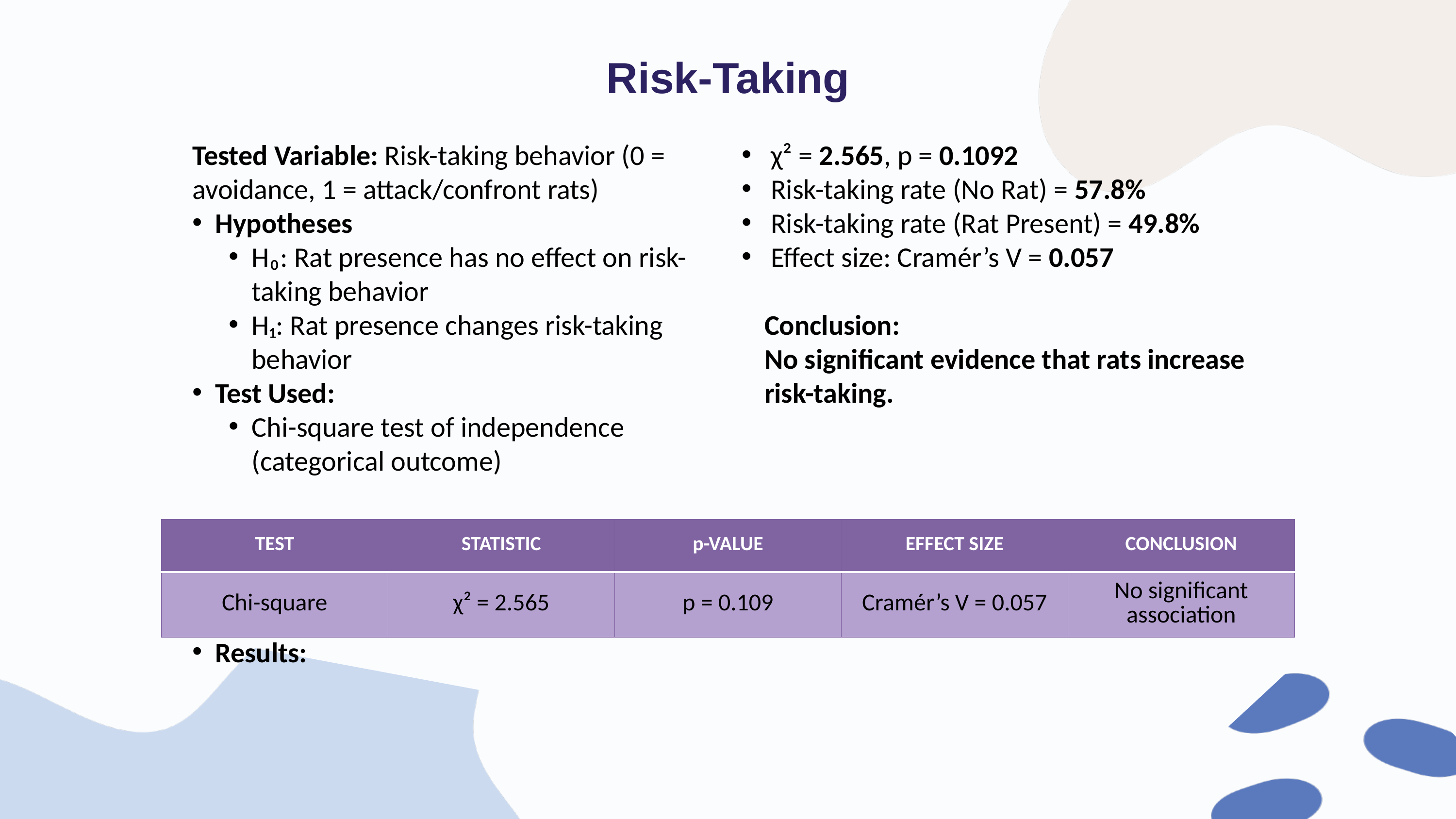

Risk-Taking
Tested Variable: Risk-taking behavior (0 = avoidance, 1 = attack/confront rats)
Hypotheses
H₀: Rat presence has no effect on risk-taking behavior
H₁: Rat presence changes risk-taking behavior
Test Used:
Chi-square test of independence (categorical outcome)

Results:
 χ² = 2.565, p = 0.1092
 Risk-taking rate (No Rat) = 57.8%
 Risk-taking rate (Rat Present) = 49.8%
 Effect size: Cramér’s V = 0.057

Conclusion:
No significant evidence that rats increase risk-taking.

| TEST | STATISTIC | p-VALUE | EFFECT SIZE | CONCLUSION |
| --- | --- | --- | --- | --- |
| Chi-square | χ² = 2.565 | p = 0.109 | Cramér’s V = 0.057 | No significant association |